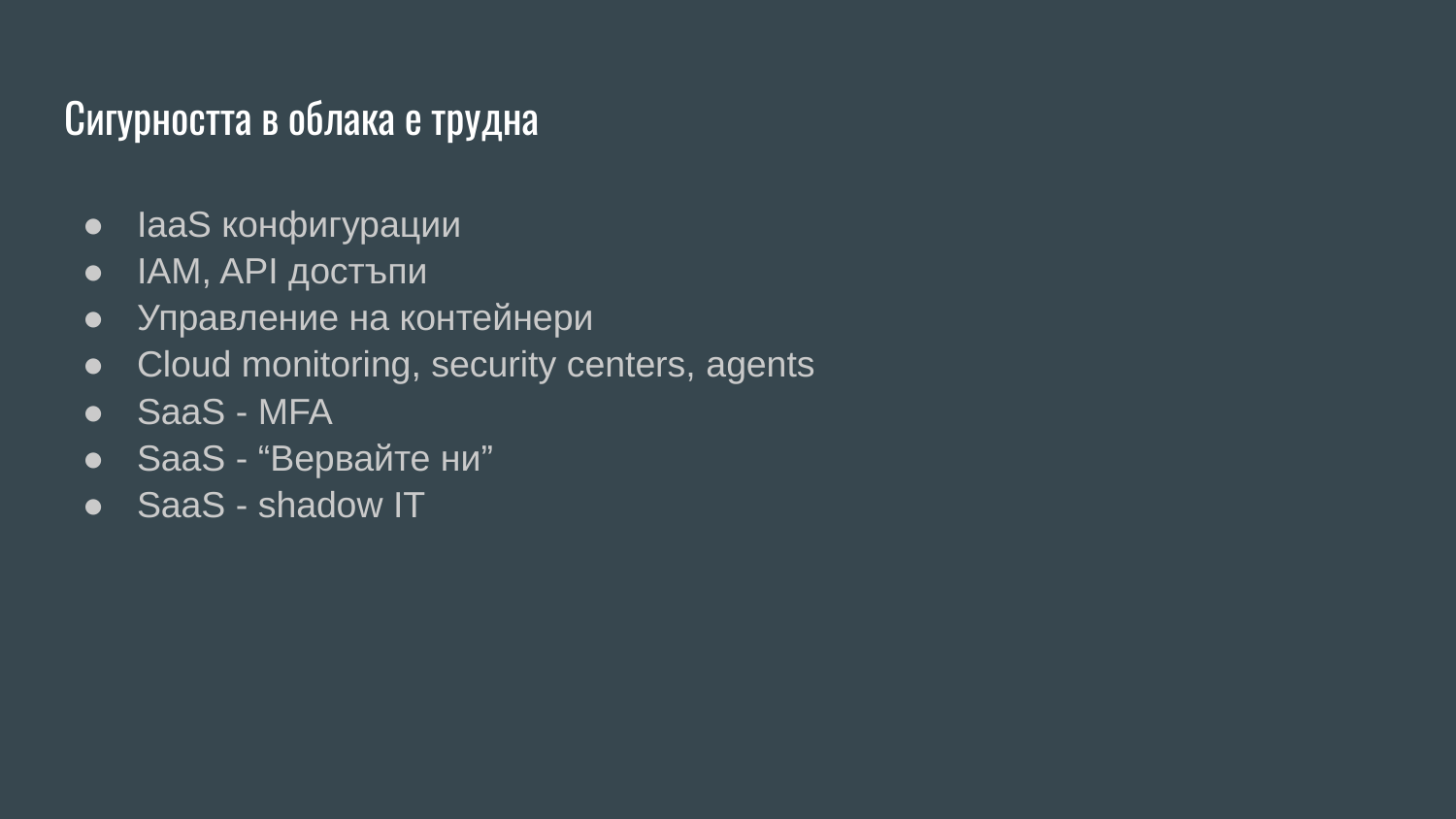

# Сигурността в облака е трудна
IaaS конфигурации
IAM, API достъпи
Управление на контейнери
Cloud monitoring, security centers, agents
SaaS - MFA
SaaS - “Вервайте ни”
SaaS - shadow IT